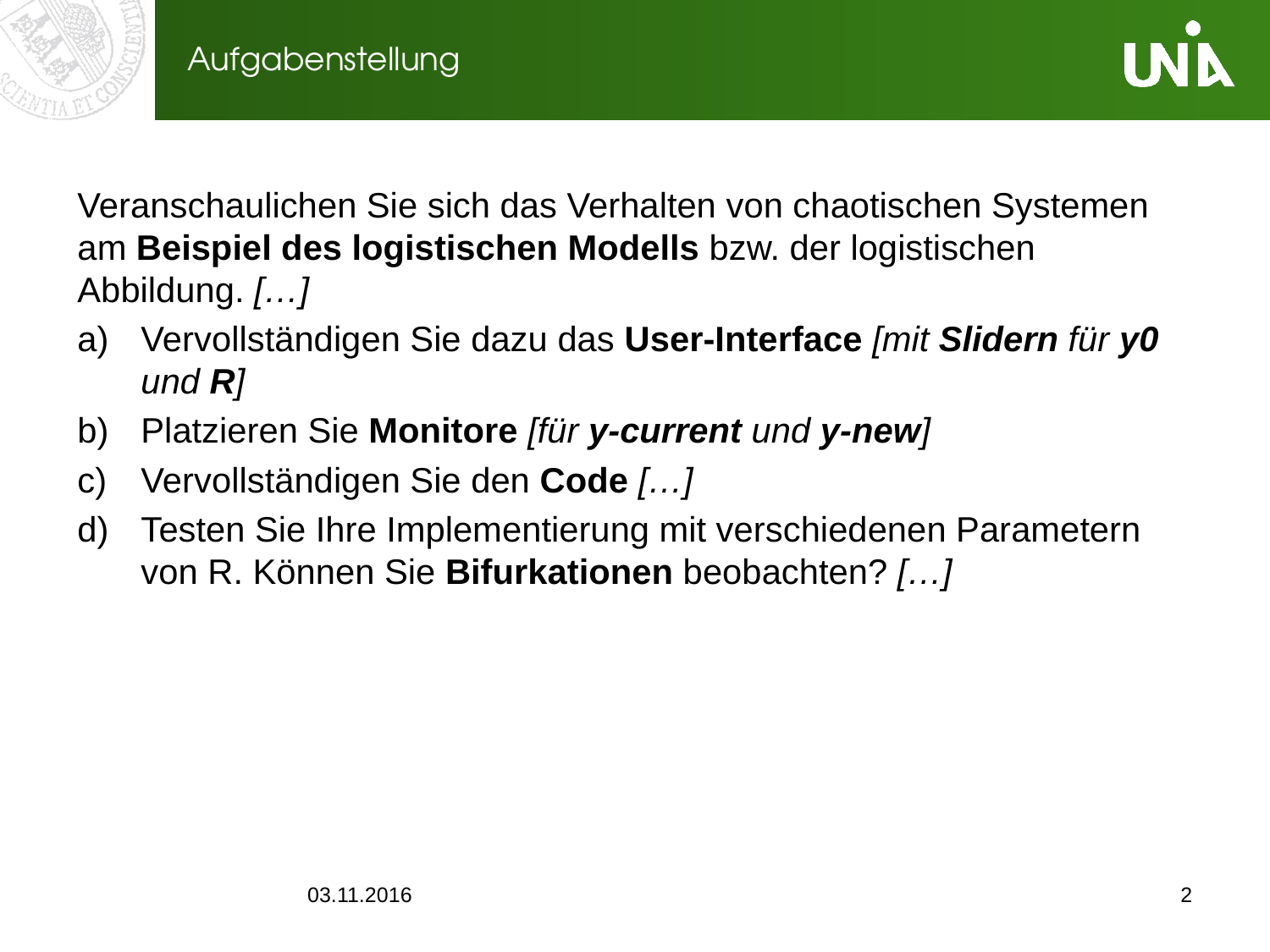

# Aufgabenstellung
Veranschaulichen Sie sich das Verhalten von chaotischen Systemen am Beispiel des logistischen Modells bzw. der logistischen Abbildung. […]
Vervollständigen Sie dazu das User-Interface [mit Slidern für y0 und R]
Platzieren Sie Monitore [für y-current und y-new]
Vervollständigen Sie den Code […]
Testen Sie Ihre Implementierung mit verschiedenen Parametern von R. Können Sie Bifurkationen beobachten? […]
03.11.2016
2